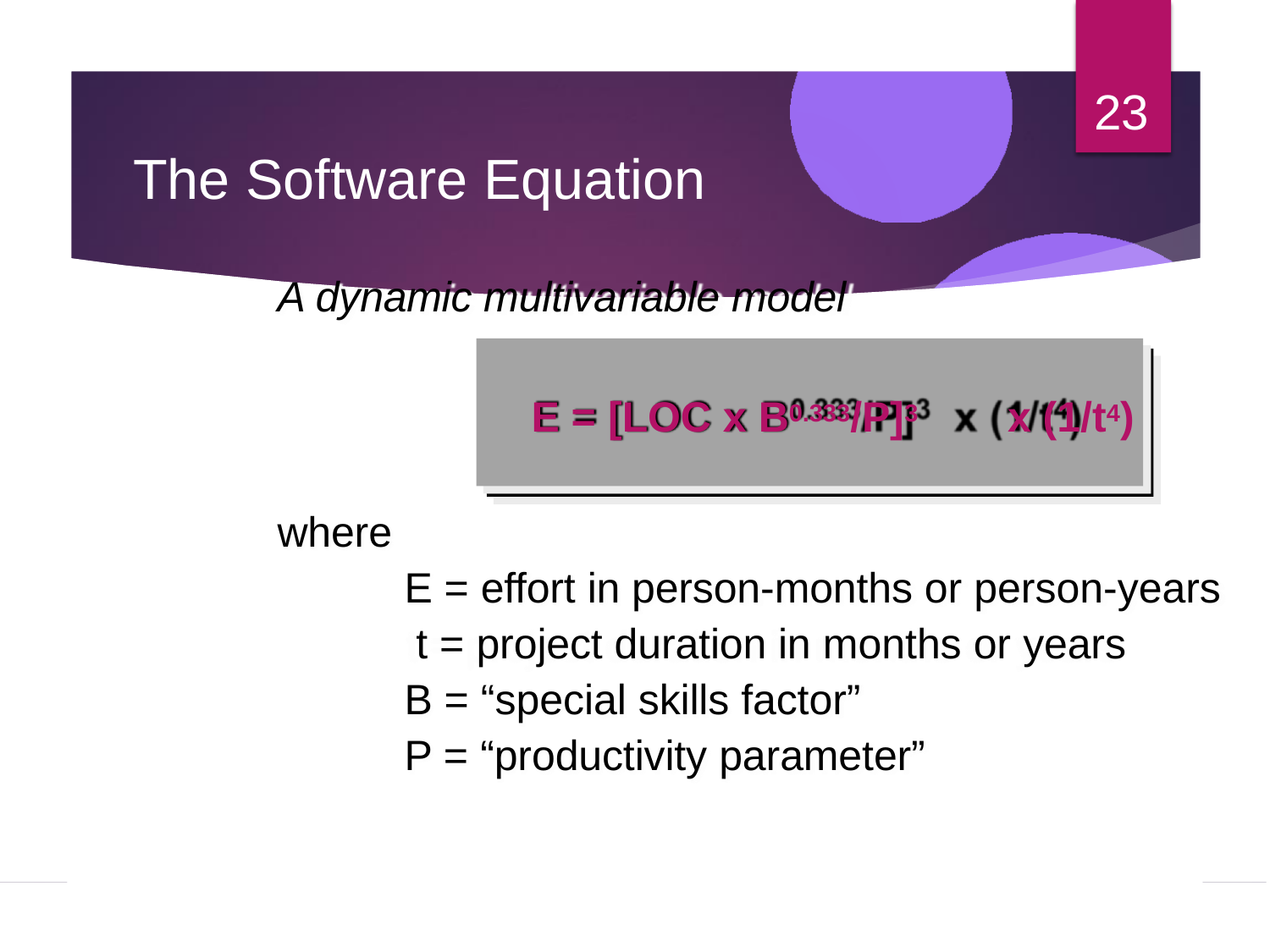

23
# The Software Equation

A dynamic multivariable model

E = [LOC x B0.333/P]3	x (1/t4)

where
E = effort in person-months or person-years  t = project duration in months or years
B = “special skills factor”
P = “productivity parameter”